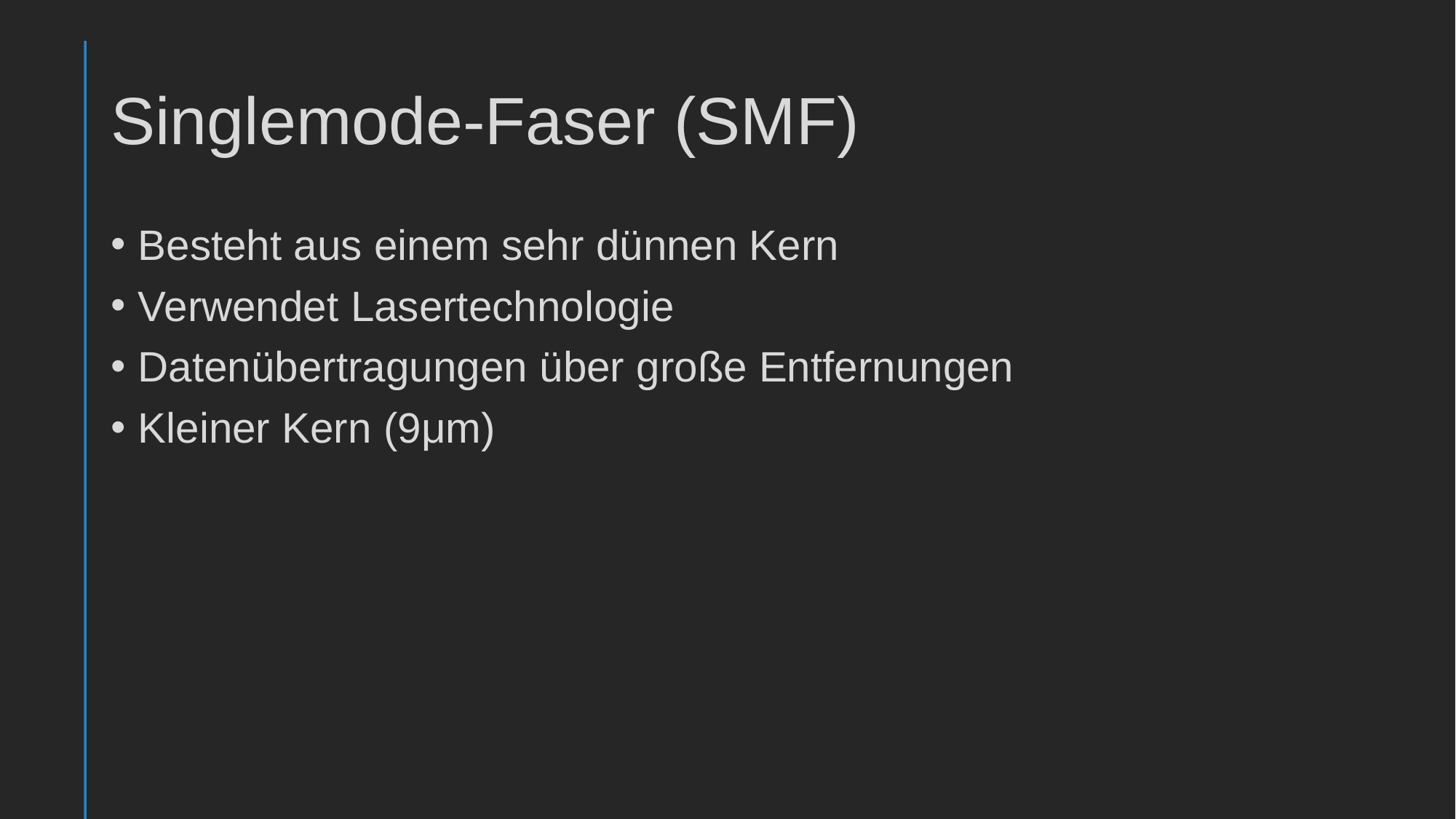

# Singlemode-Faser (SMF)
Besteht aus einem sehr dünnen Kern
Verwendet Lasertechnologie
Datenübertragungen über große Entfernungen
Kleiner Kern (9μm)